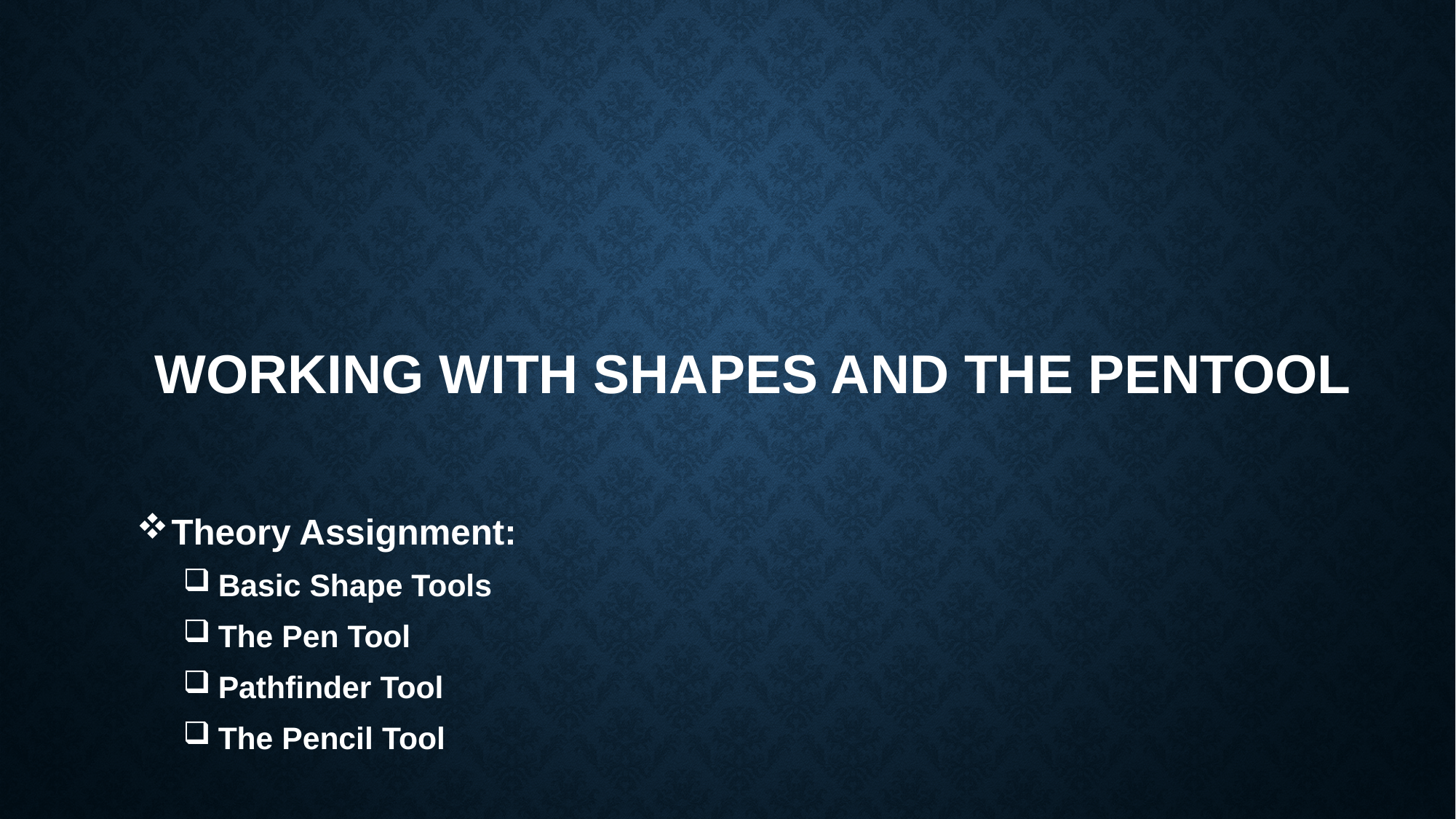

# Working with Shapes and the PenTool
Theory Assignment:
Basic Shape Tools
The Pen Tool
Pathfinder Tool
The Pencil Tool